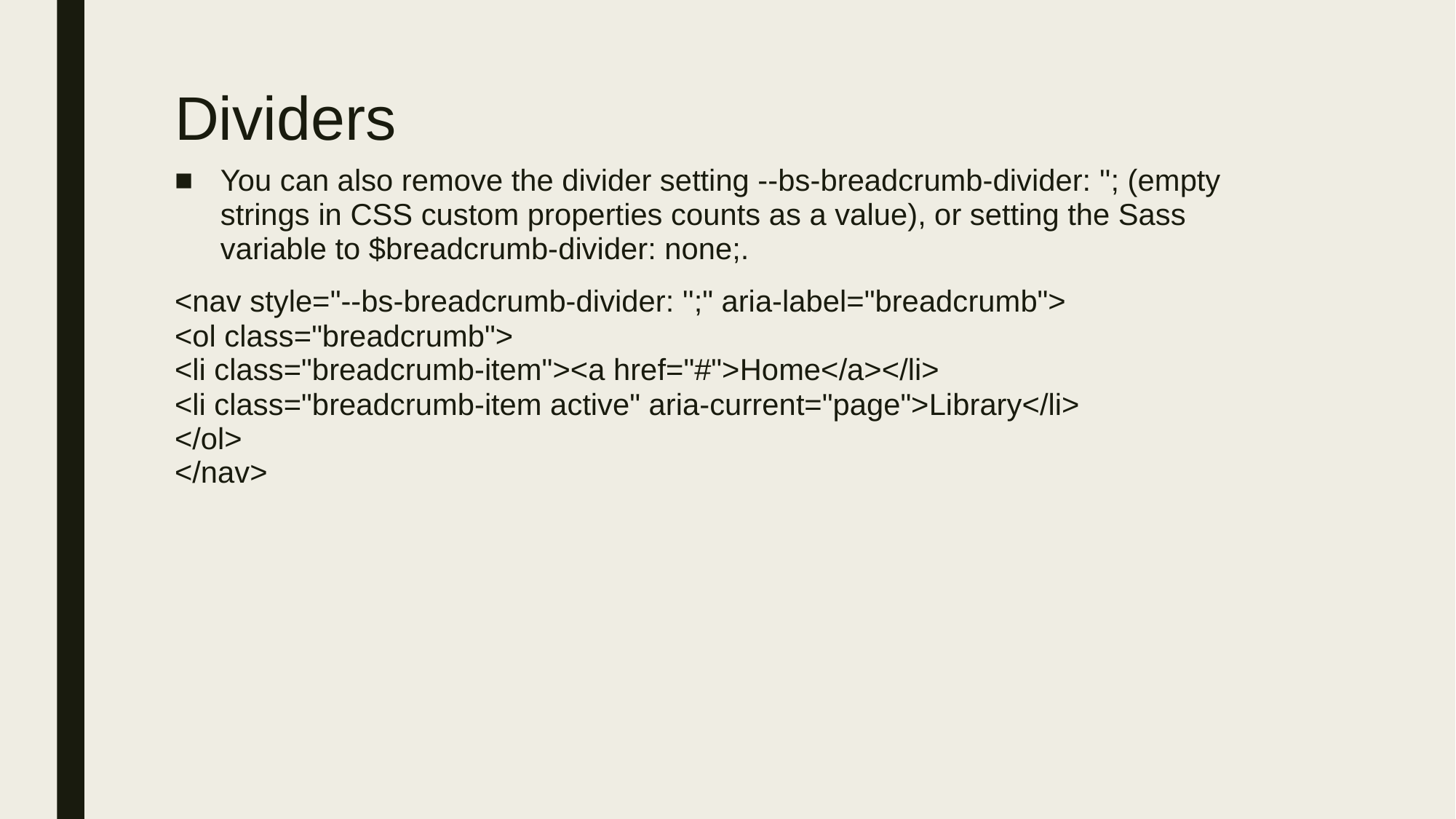

# Dividers
You can also remove the divider setting --bs-breadcrumb-divider: ''; (empty strings in CSS custom properties counts as a value), or setting the Sass variable to $breadcrumb-divider: none;.
<nav style="--bs-breadcrumb-divider: '';" aria-label="breadcrumb">
<ol class="breadcrumb">
<li class="breadcrumb-item"><a href="#">Home</a></li>
<li class="breadcrumb-item active" aria-current="page">Library</li>
</ol>
</nav>